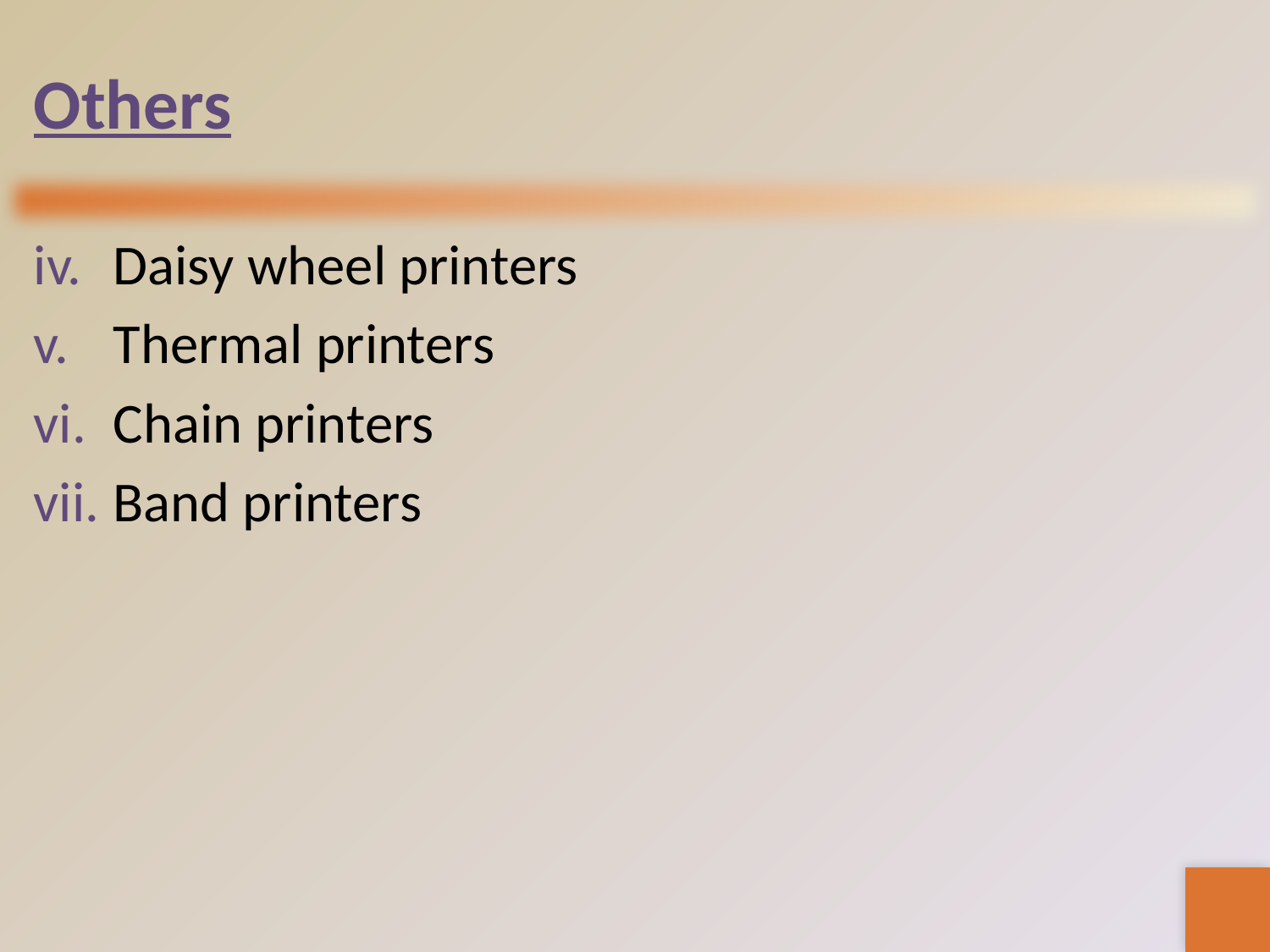

# Others
Daisy wheel printers
Thermal printers
Chain printers
Band printers